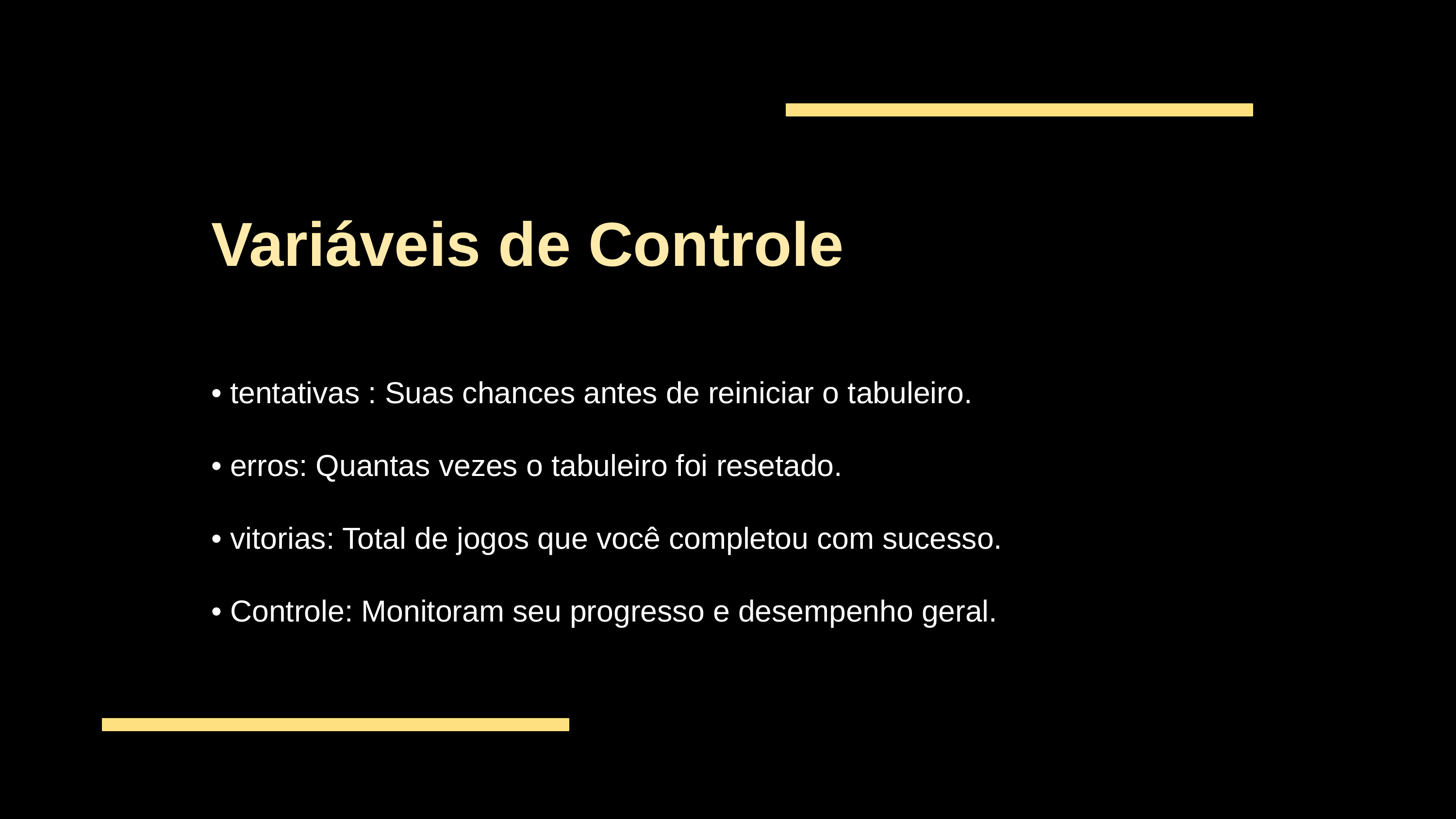

Variáveis de Controle
• tentativas : Suas chances antes de reiniciar o tabuleiro.
• erros: Quantas vezes o tabuleiro foi resetado.
• vitorias: Total de jogos que você completou com sucesso.
• Controle: Monitoram seu progresso e desempenho geral.